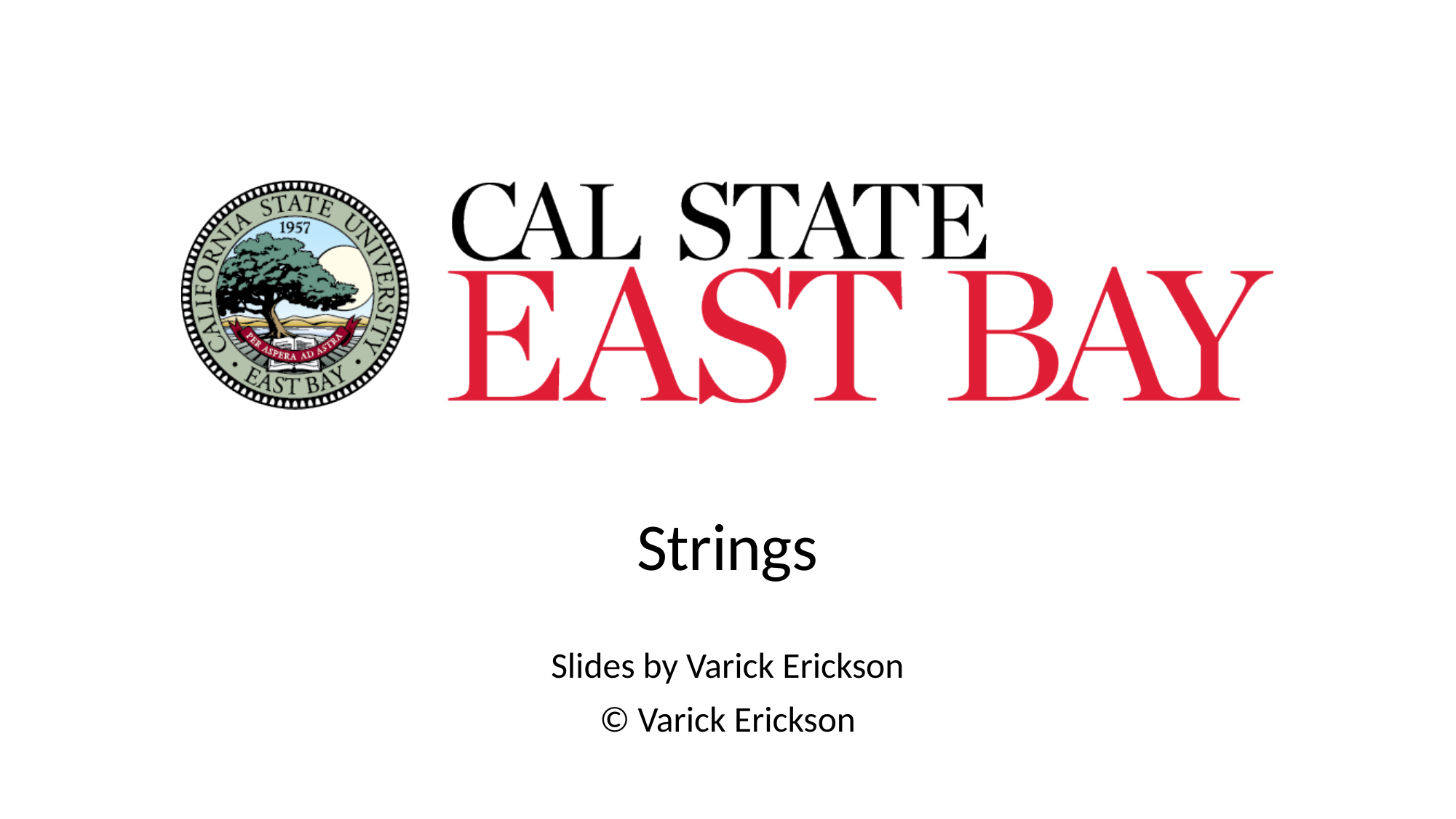

# Strings
Slides by Varick Erickson
© Varick Erickson